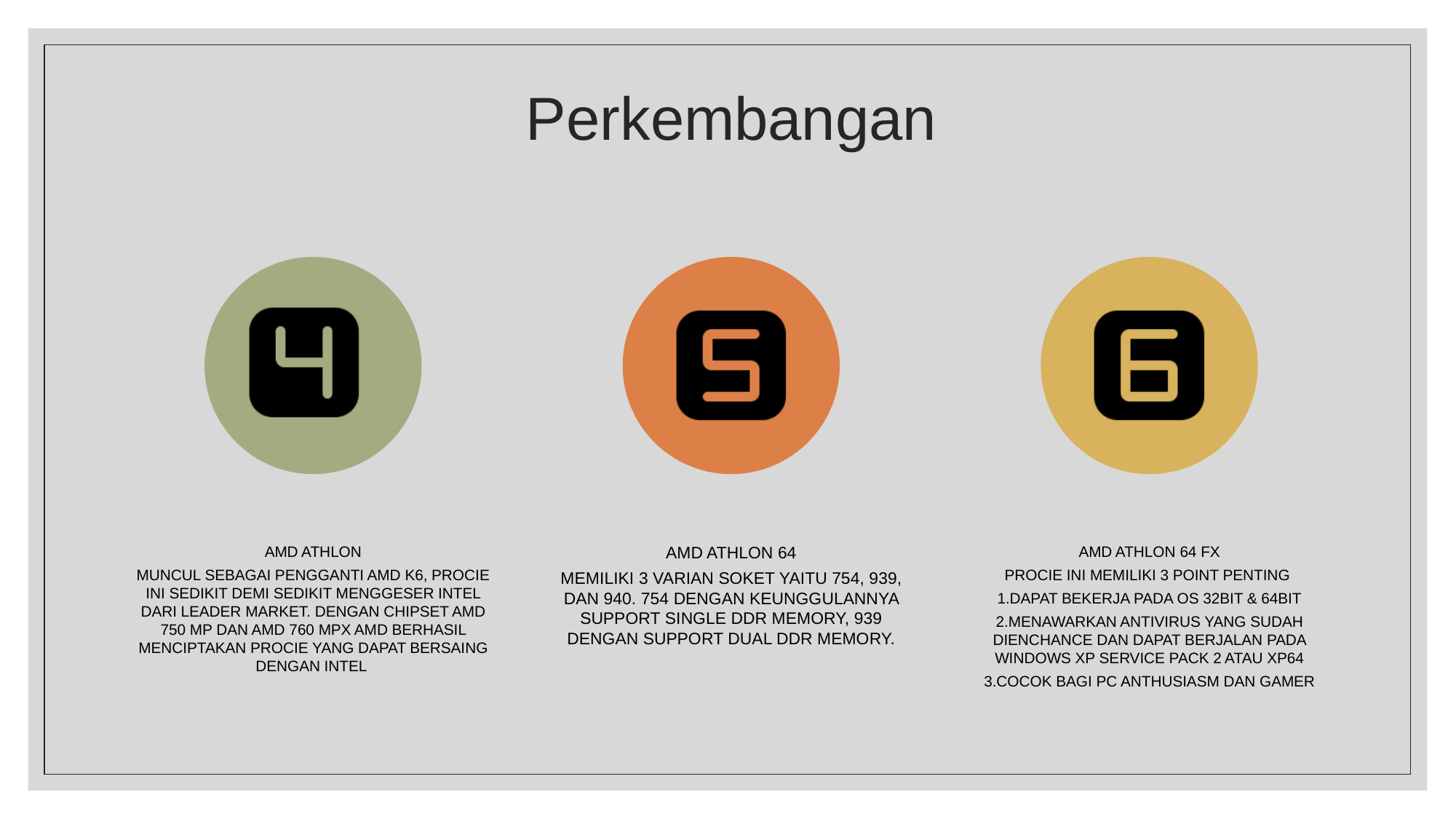

# Perkembangan
AMD Athlon
Muncul sebagai pengganti amd k6, procie ini sedikit demi sedikit menggeser intel dari leader market. Dengan chipset amd 750 mp dan amd 760 mpx amd berhasil menciptakan procie yang dapat bersaing dengan intel
Amd athlon 64
Memiliki 3 varian soket yaitu 754, 939, dan 940. 754 DENGAN KEUNGGULANNYA SUPPORT SINGLE DDR MEMORY, 939 DENGAN SUPPORT DUAL DDR MEMORY.
AMD ATHLON 64 FX
PROCIE INI MEMILIKI 3 POINT PENTING
1.DAPAT BEKERJA PADA OS 32BIT & 64BIT
2.MENAWARKAN ANTIVIRUS YANG SUDAH DIENCHANCE DAN DAPAT BERJALAN PADA WINDOWS XP SERVICE PACK 2 ATAU XP64
3.COCOK BAGI PC ANTHUSIASM DAN GAMER